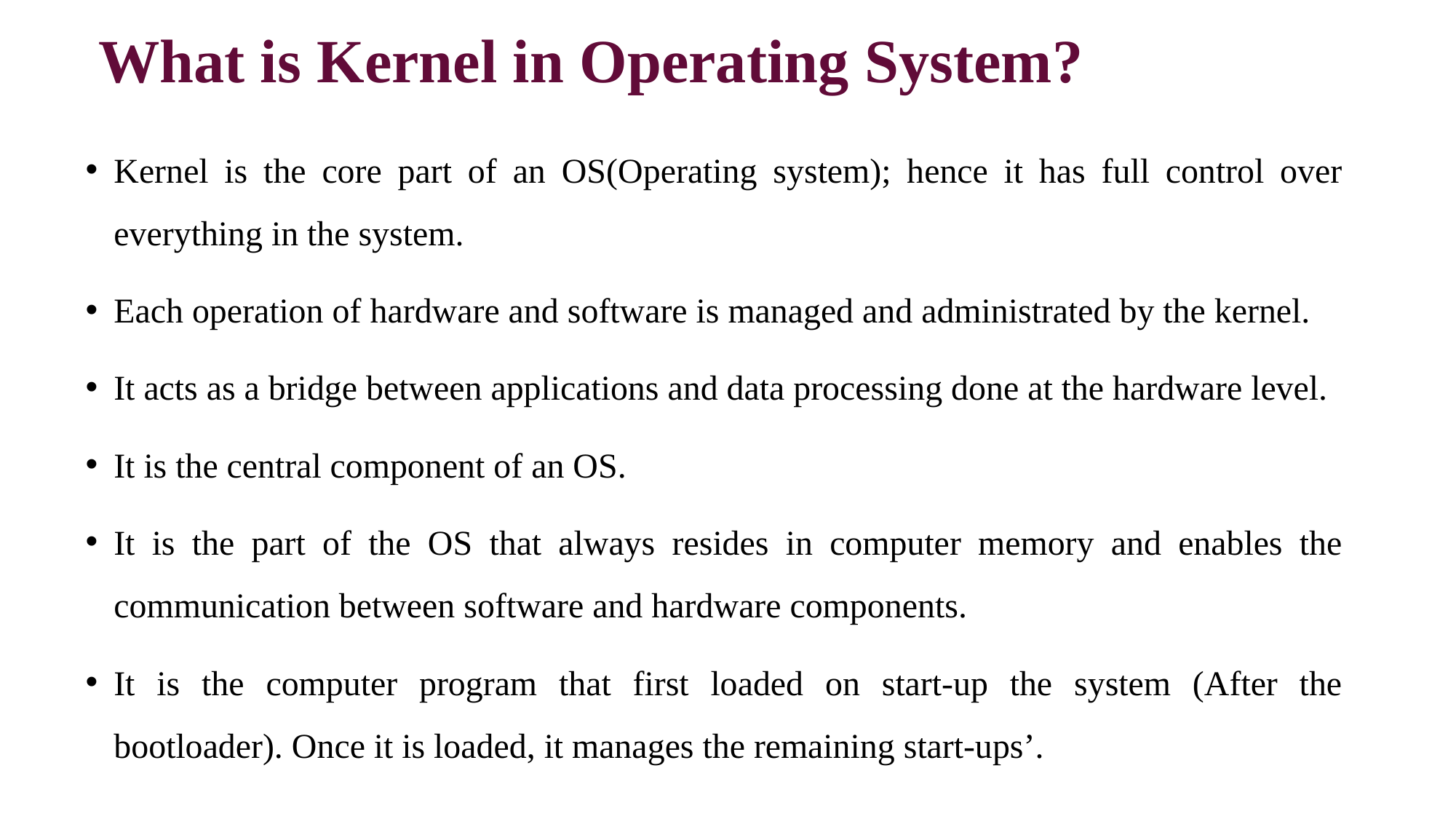

# What is Kernel in Operating System?
Kernel is the core part of an OS(Operating system); hence it has full control over everything in the system.
Each operation of hardware and software is managed and administrated by the kernel.
It acts as a bridge between applications and data processing done at the hardware level.
It is the central component of an OS.
It is the part of the OS that always resides in computer memory and enables the communication between software and hardware components.
It is the computer program that first loaded on start-up the system (After the bootloader). Once it is loaded, it manages the remaining start-ups’.